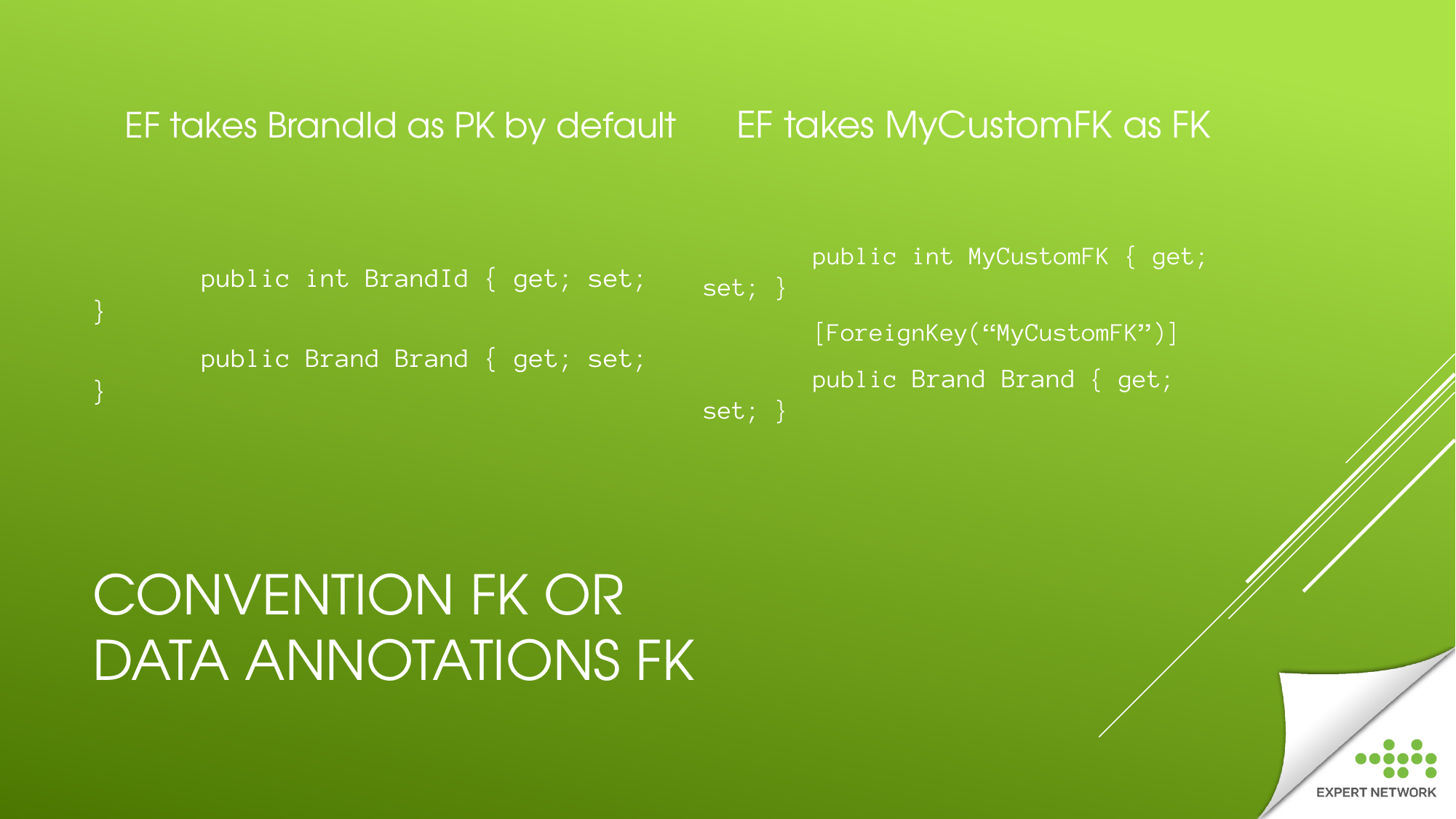

EF takes BrandId as PK by default
EF takes MyCustomFK as FK
	public int MyCustomFK { get; set; }
	[ForeignKey(“MyCustomFK”)]
	public Brand Brand { get; set; }
	public int BrandId { get; set; }
	public Brand Brand { get; set; }
# CONVENTION FK OR DATA ANNOTATIONS FK